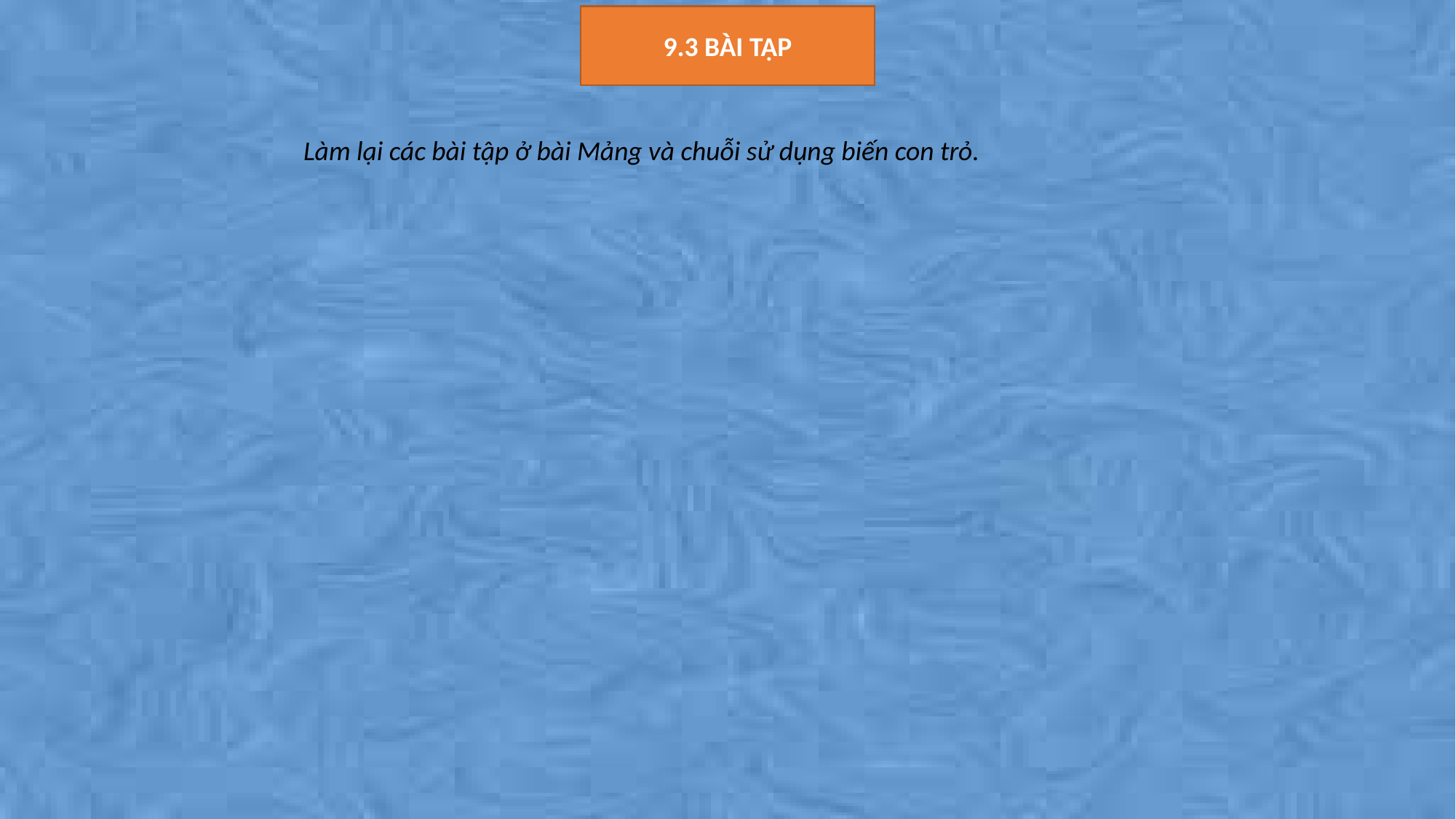

9.3 BÀI TẬP
Làm lại các bài tập ở bài Mảng và chuỗi sử dụng biến con trỏ.